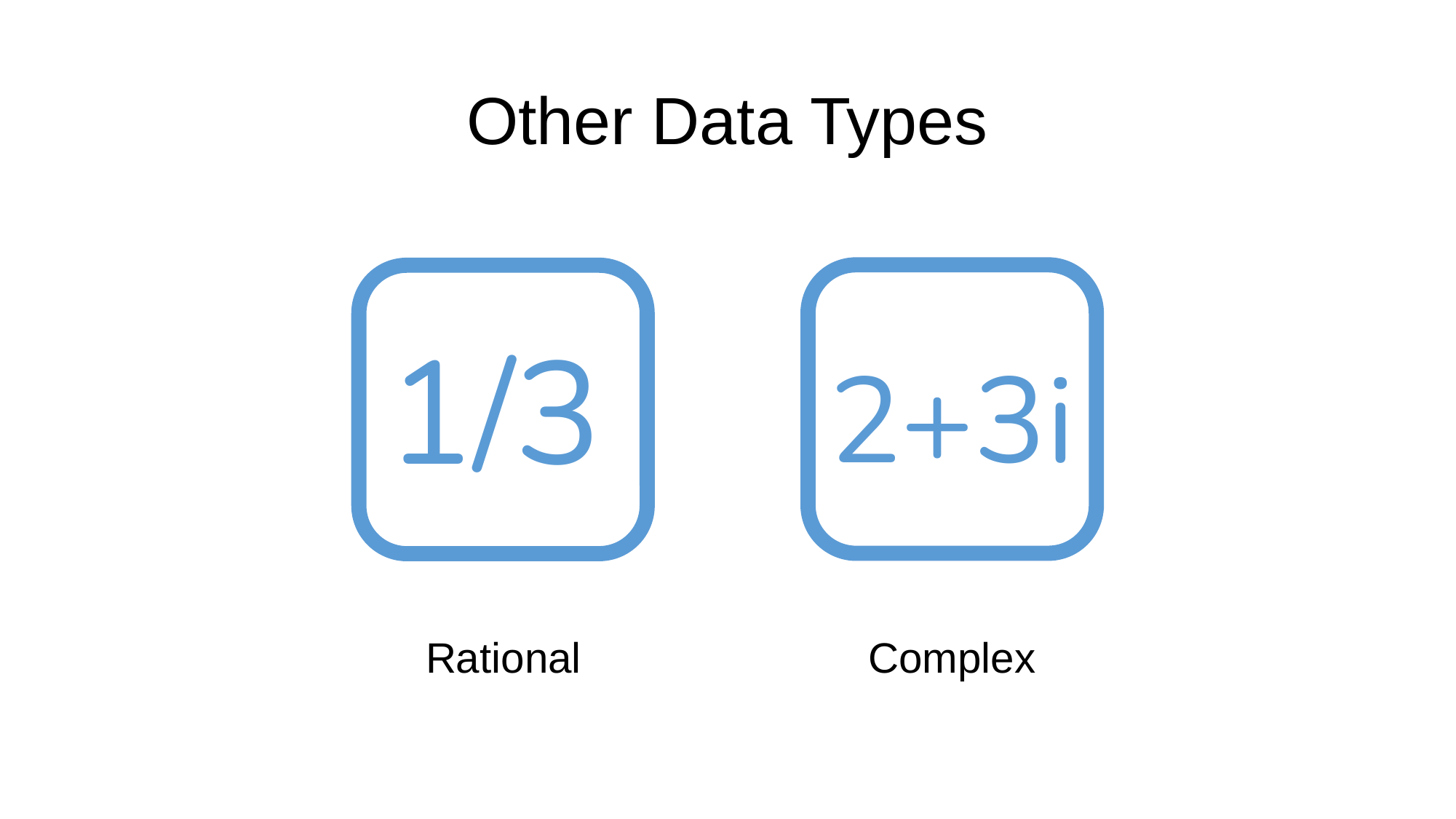

# Other Data Types

2+3i

1/3
Rational

Complex